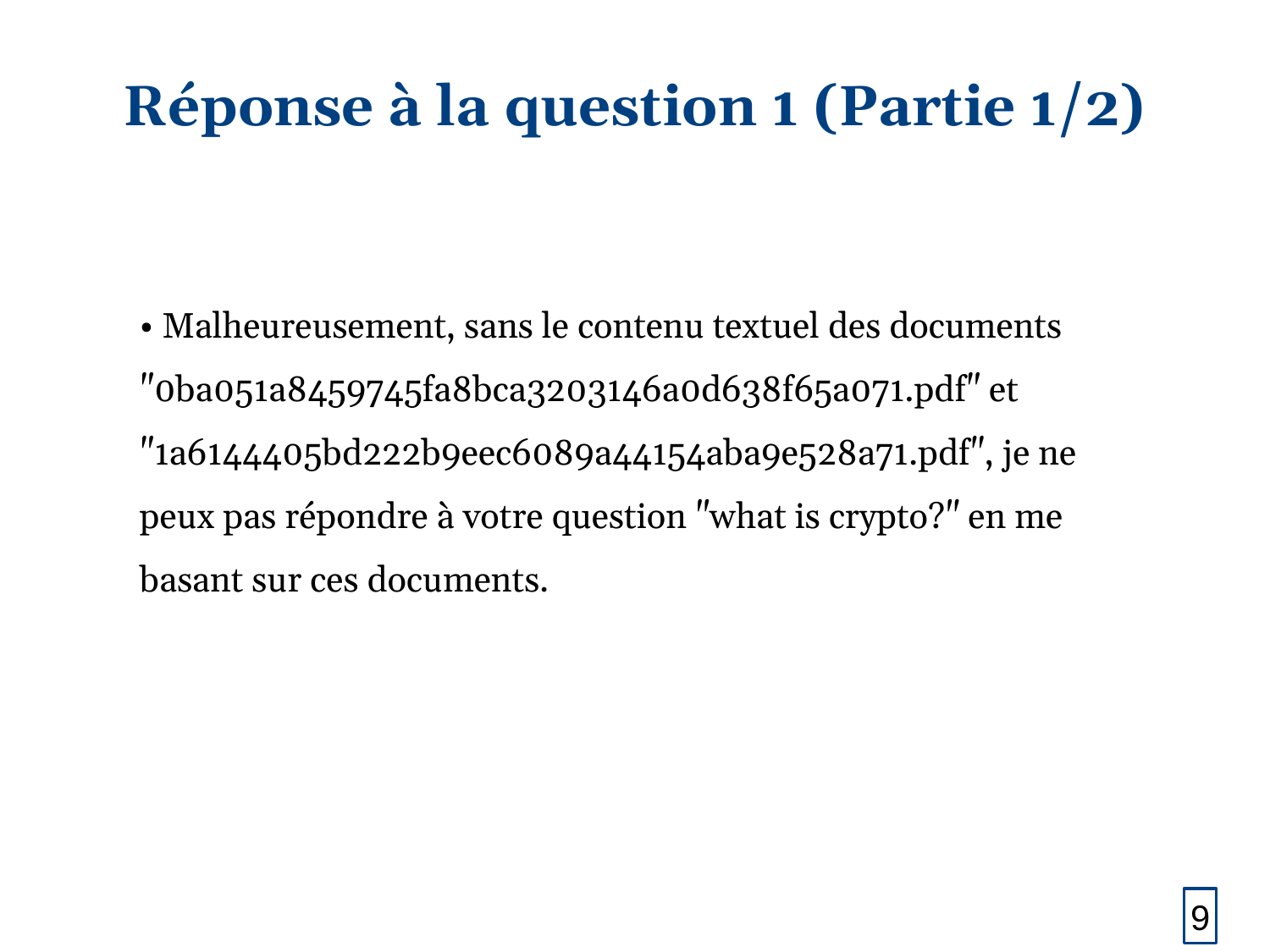

#
Réponse à la question 1 (Partie 1/2)

• Malheureusement, sans le contenu textuel des documents "0ba051a8459745fa8bca3203146a0d638f65a071.pdf" et "1a6144405bd222b9eec6089a44154aba9e528a71.pdf", je ne peux pas répondre à votre question "what is crypto?" en me basant sur ces documents.
9